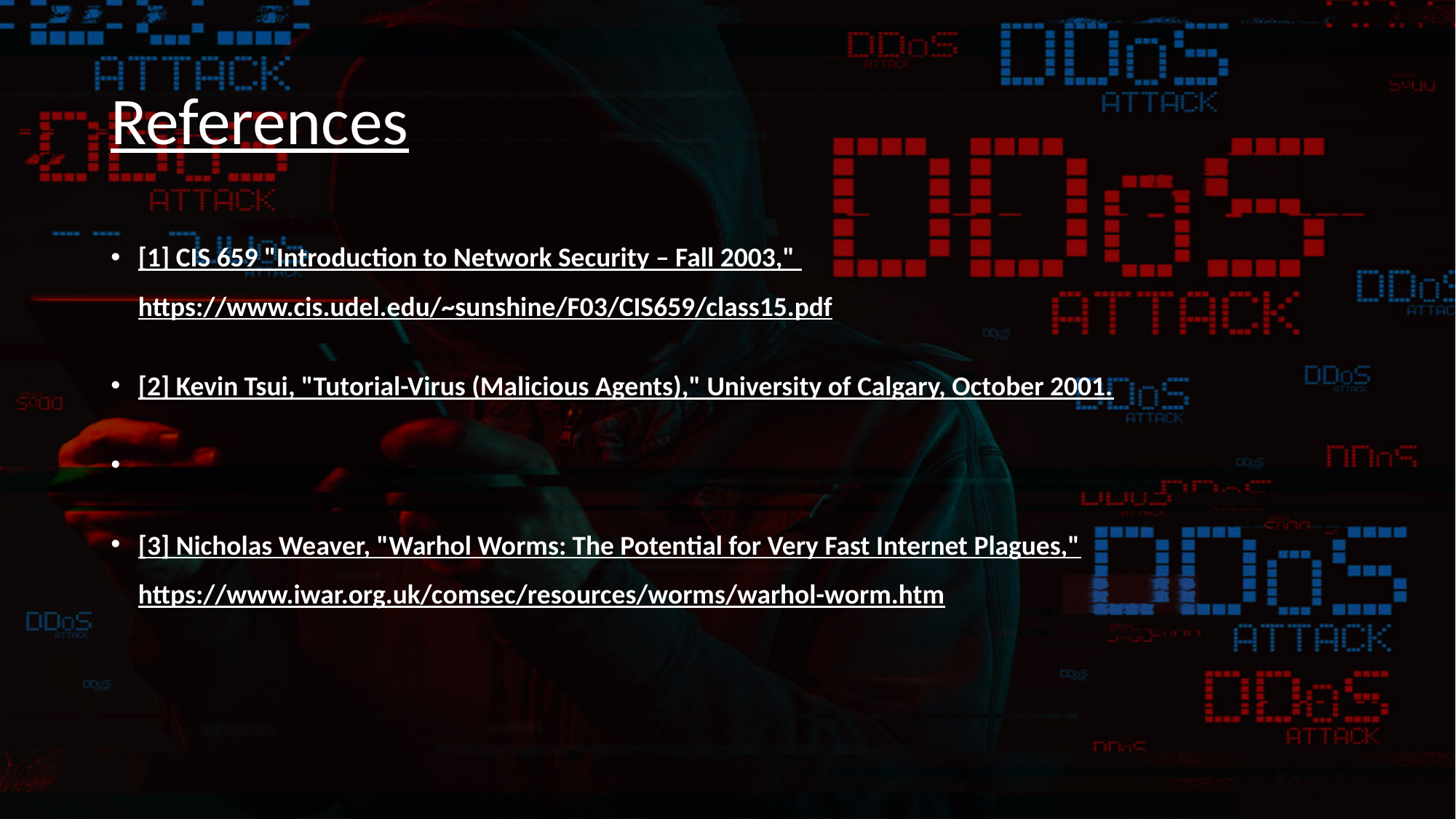

# References
[1] CIS 659 "Introduction to Network Security – Fall 2003," https://www.cis.udel.edu/~sunshine/F03/CIS659/class15.pdf
[2] Kevin Tsui, "Tutorial-Virus (Malicious Agents)," University of Calgary, October 2001.

[3] Nicholas Weaver, "Warhol Worms: The Potential for Very Fast Internet Plagues," https://www.iwar.org.uk/comsec/resources/worms/warhol-worm.htm